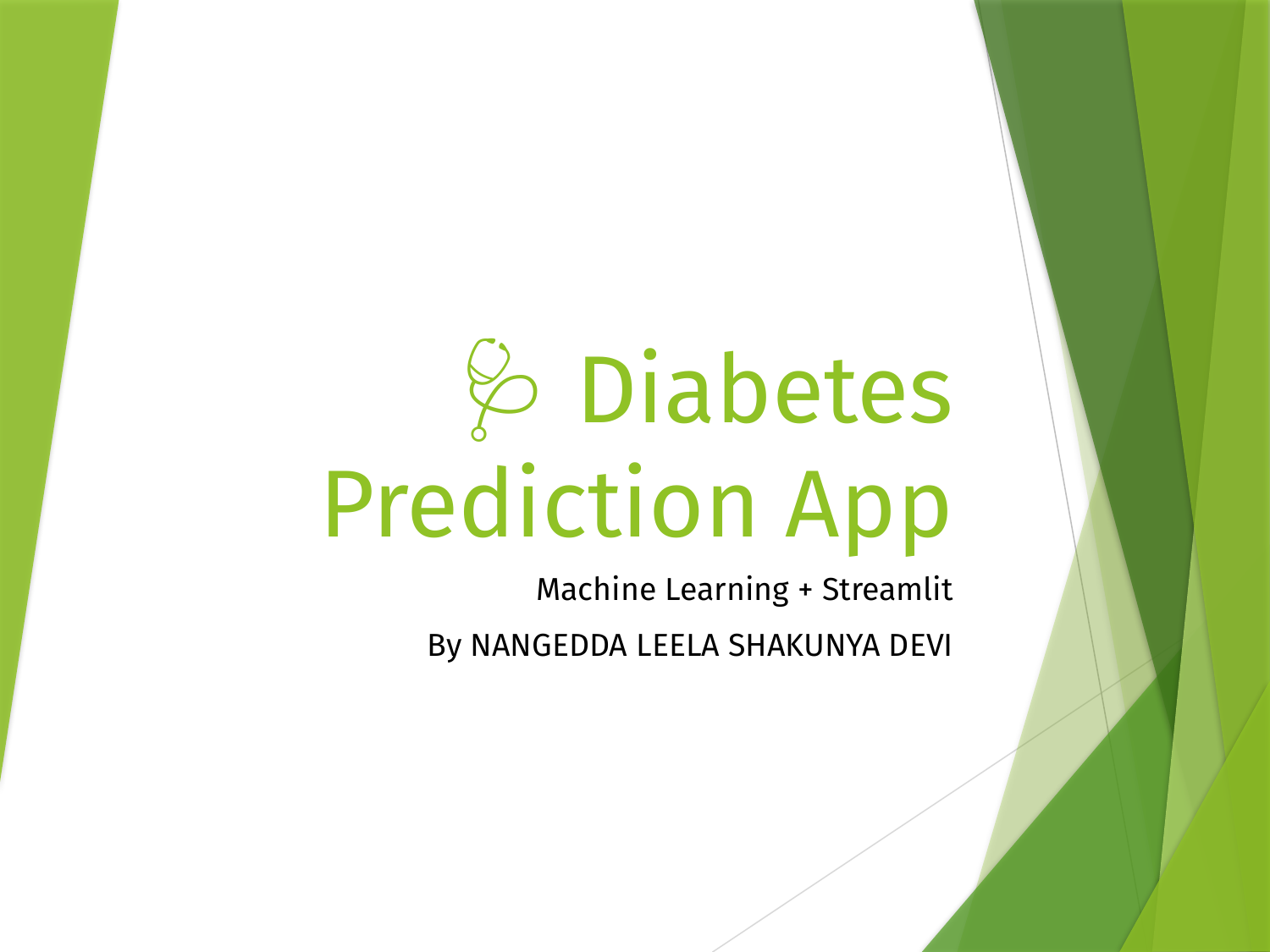

# 🩺 Diabetes Prediction App
Machine Learning + Streamlit
By NANGEDDA LEELA SHAKUNYA DEVI